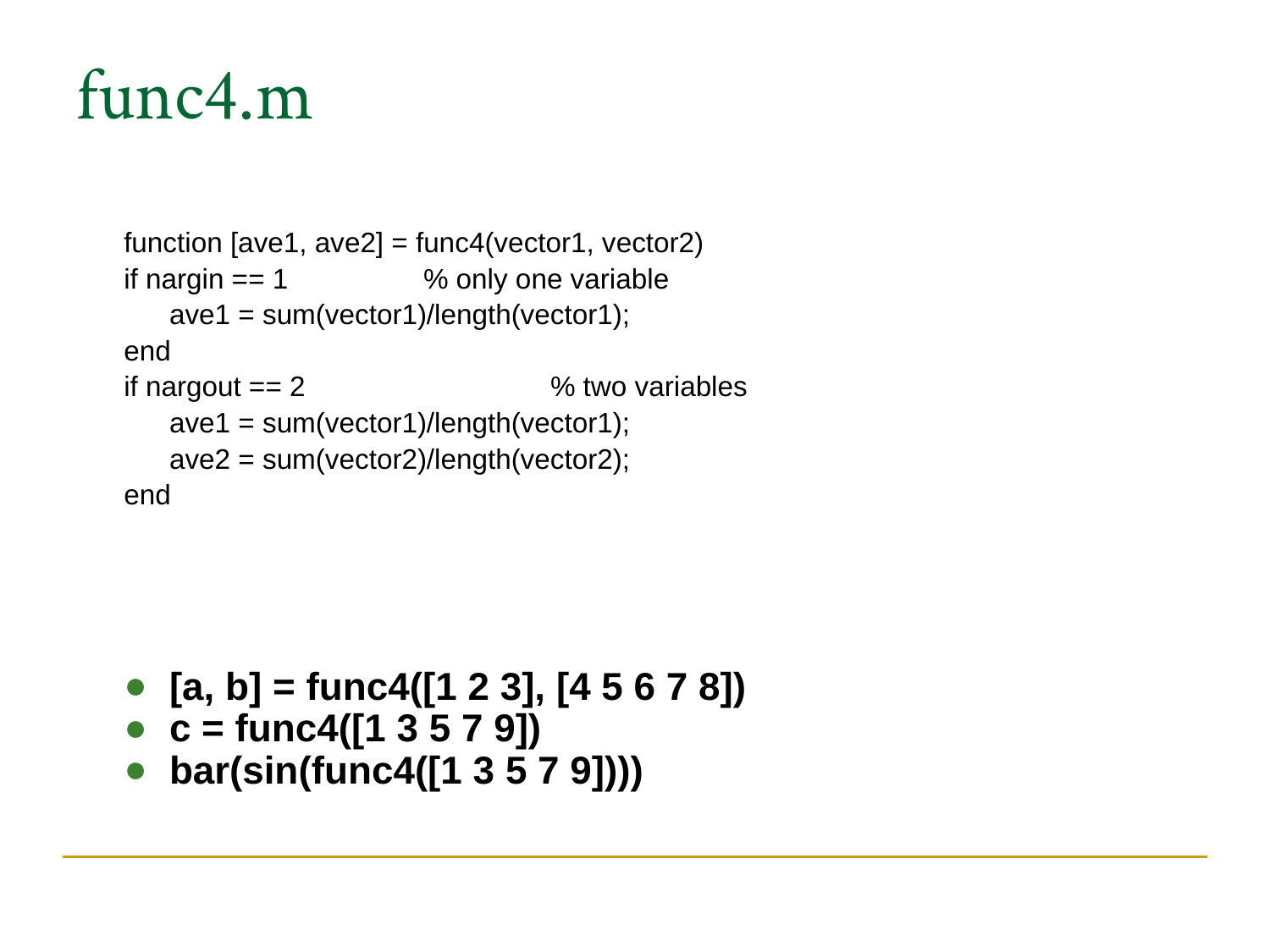

# func4.m
function [ave1, ave2] = func4(vector1, vector2)
if nargin == 1		% only one variable
	ave1 = sum(vector1)/length(vector1);
end
if nargout == 2		% two variables
	ave1 = sum(vector1)/length(vector1);
	ave2 = sum(vector2)/length(vector2);
end

[a, b] = func4([1 2 3], [4 5 6 7 8])
c = func4([1 3 5 7 9])
bar(sin(func4([1 3 5 7 9])))